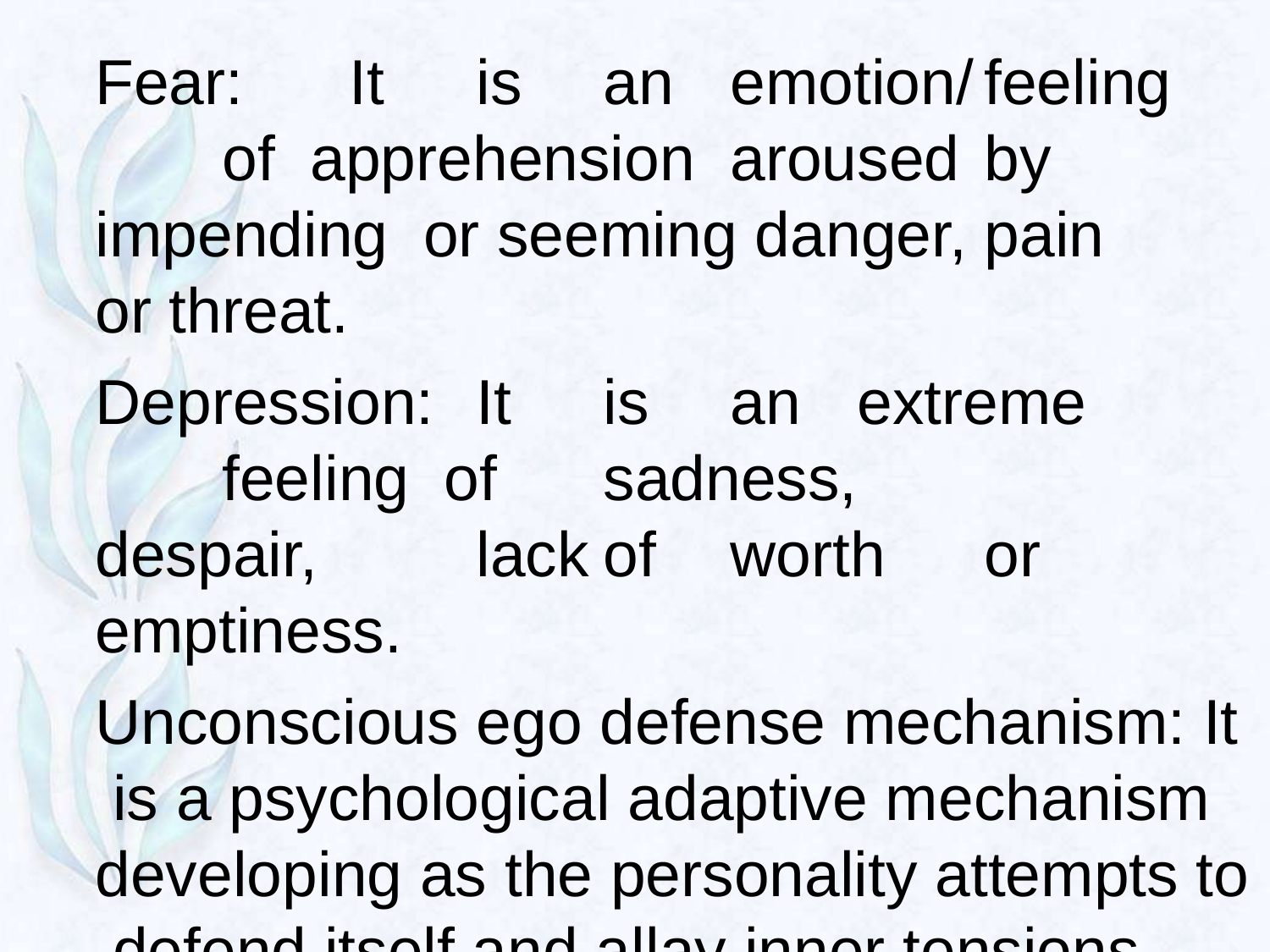

Fear:	It	is	an	emotion/	feeling	of  apprehension	aroused	by	impending  or seeming danger, pain or threat.
Depression:	It	is	an	extreme		feeling  of	sadness,		despair,		lack	of	worth	or  emptiness.
Unconscious ego defense mechanism: It  is a psychological adaptive mechanism  developing as the personality attempts to  defend itself and allay inner tensions.